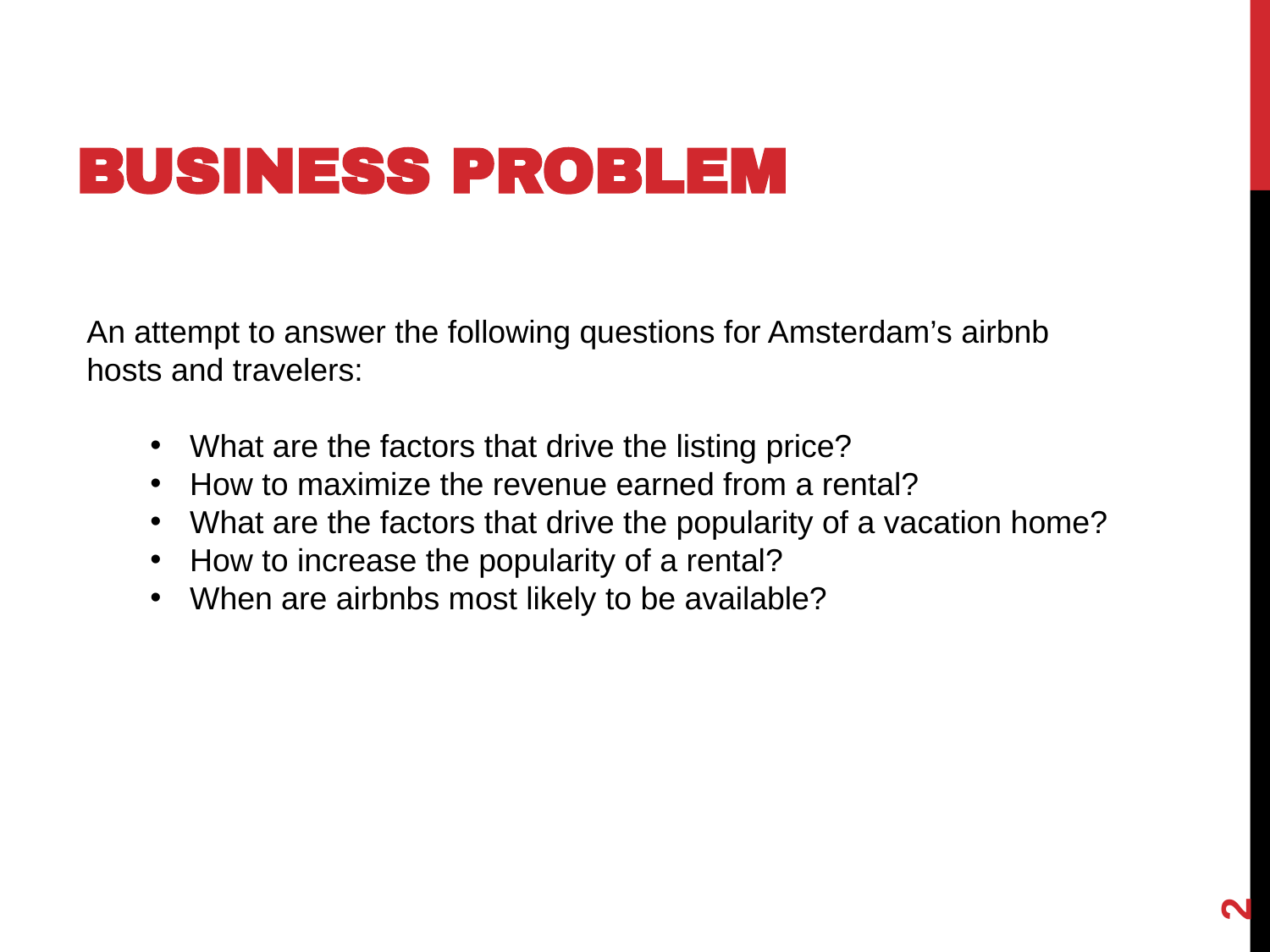

# Business Problem
An attempt to answer the following questions for Amsterdam’s airbnb hosts and travelers:

What are the factors that drive the listing price?
How to maximize the revenue earned from a rental?
What are the factors that drive the popularity of a vacation home?
How to increase the popularity of a rental?
When are airbnbs most likely to be available?
2